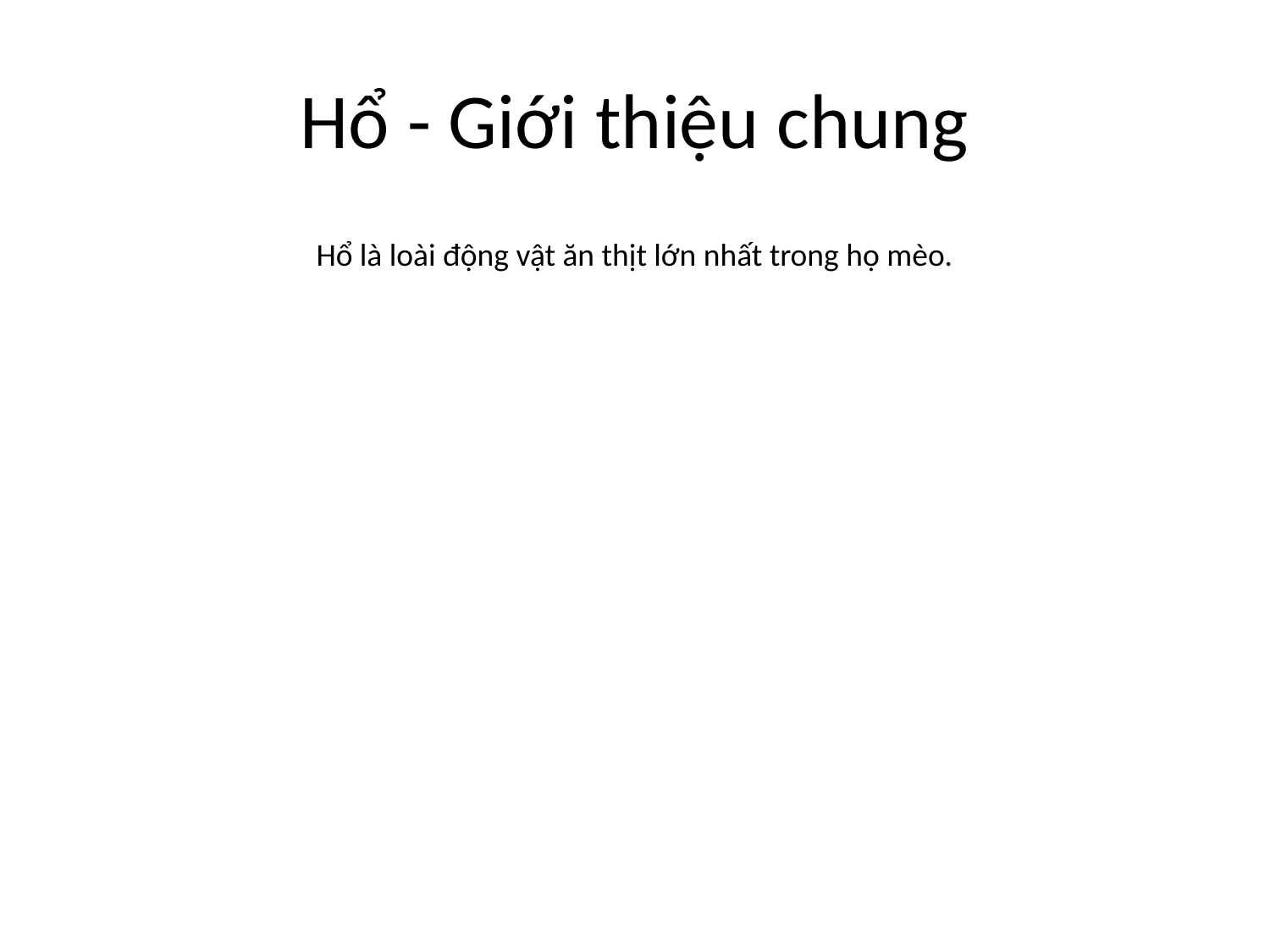

# Hổ - Giới thiệu chung

Hổ là loài động vật ăn thịt lớn nhất trong họ mèo.